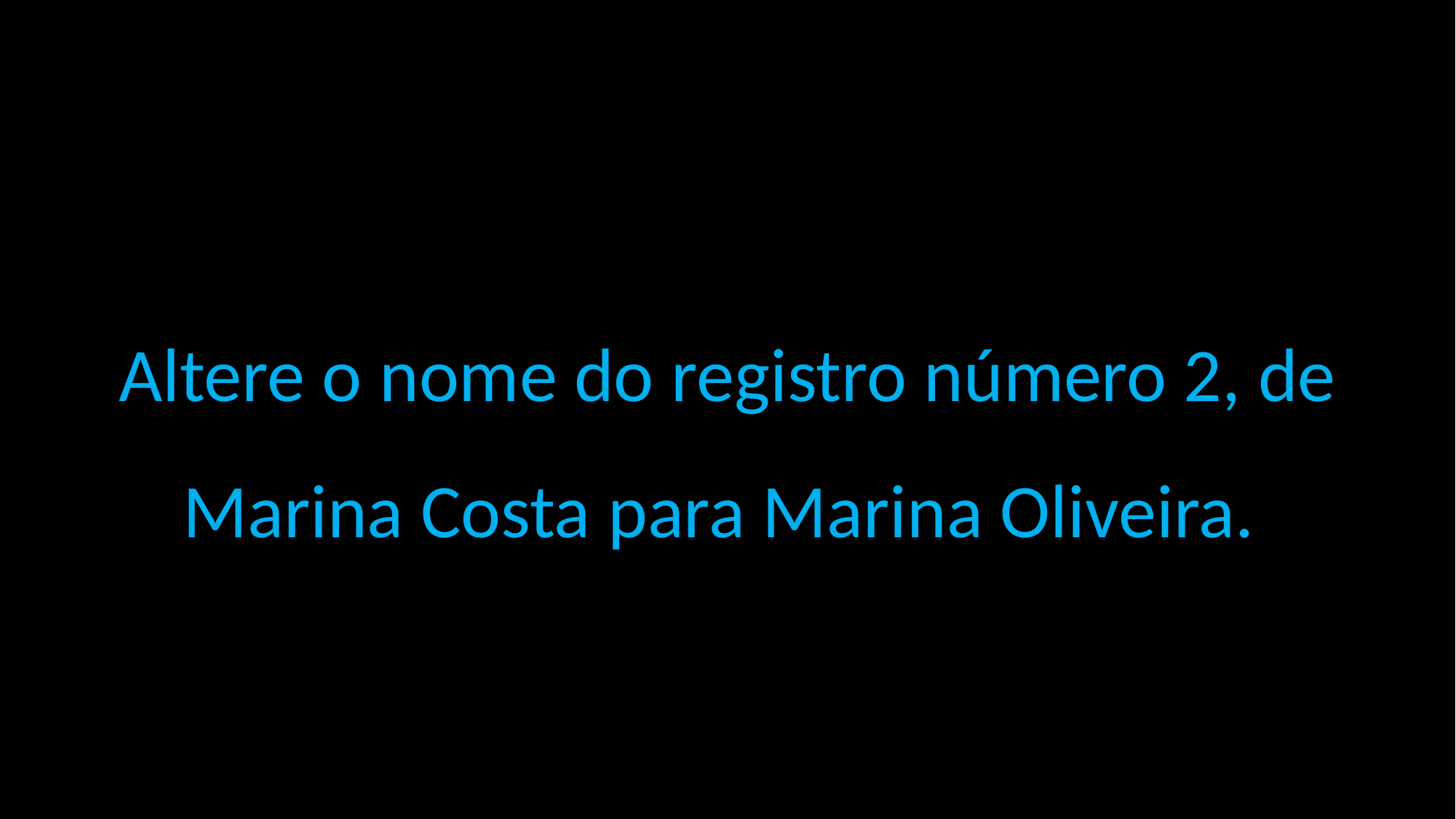

Altere o nome do registro número 2, de Marina Costa para Marina Oliveira.